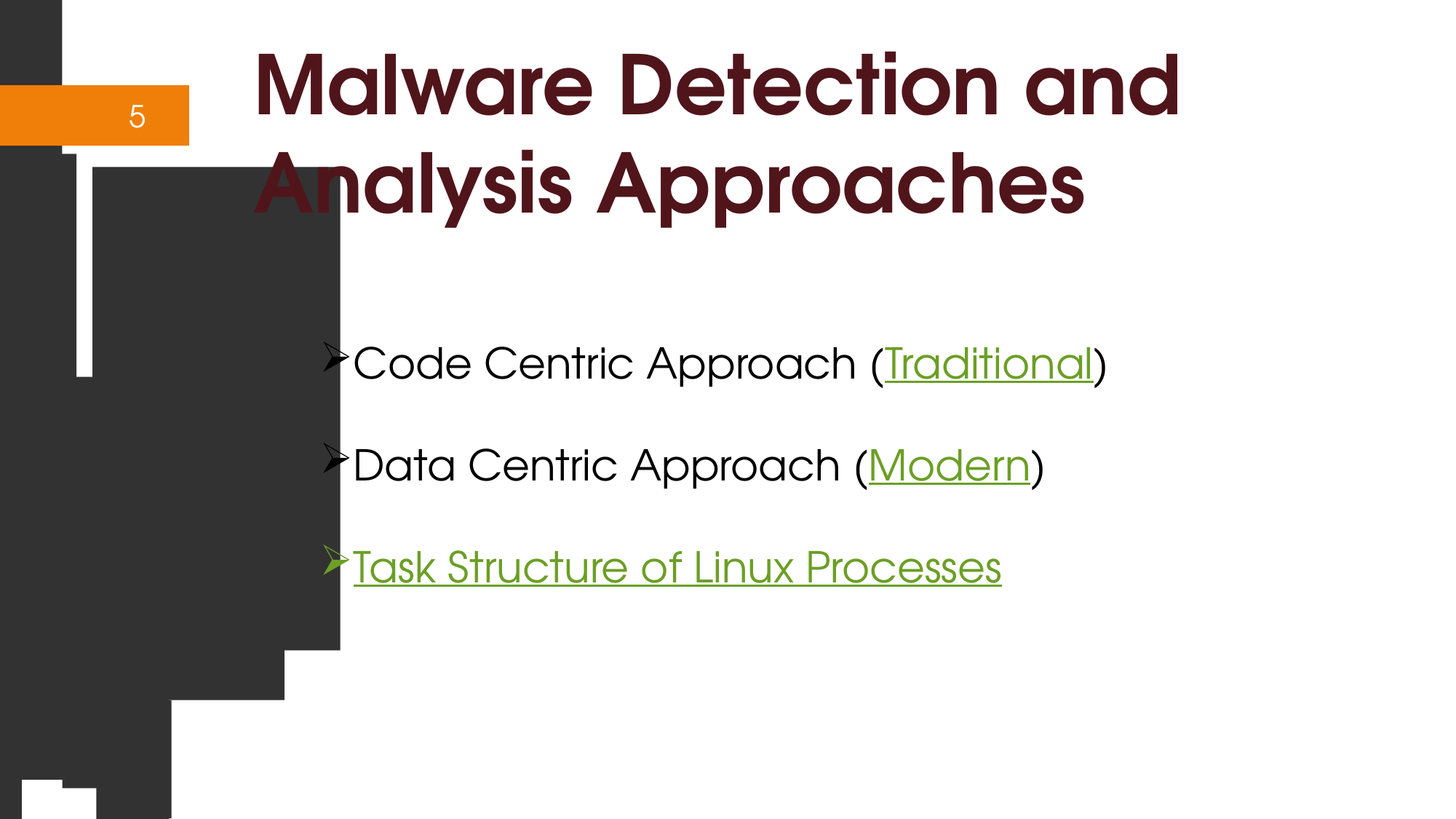

Malware Detection and Analysis Approaches
5

Code Centric Approach (Traditional)

Data Centric Approach (Modern)

Task Structure of Linux Processes